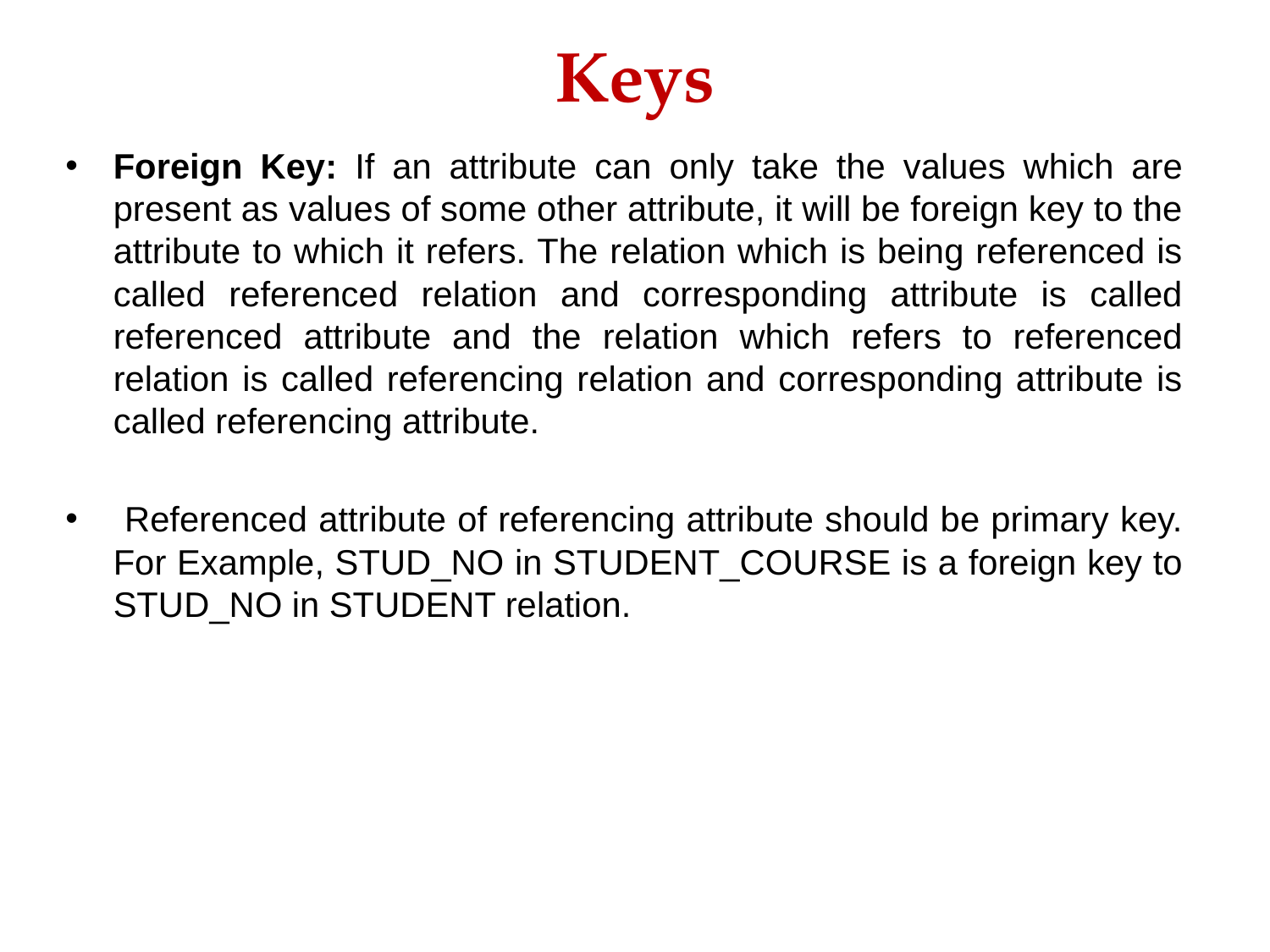

# Keys
Foreign Key: If an attribute can only take the values which are present as values of some other attribute, it will be foreign key to the attribute to which it refers. The relation which is being referenced is called referenced relation and corresponding attribute is called referenced attribute and the relation which refers to referenced relation is called referencing relation and corresponding attribute is called referencing attribute.

 Referenced attribute of referencing attribute should be primary key. For Example, STUD_NO in STUDENT_COURSE is a foreign key to STUD_NO in STUDENT relation.